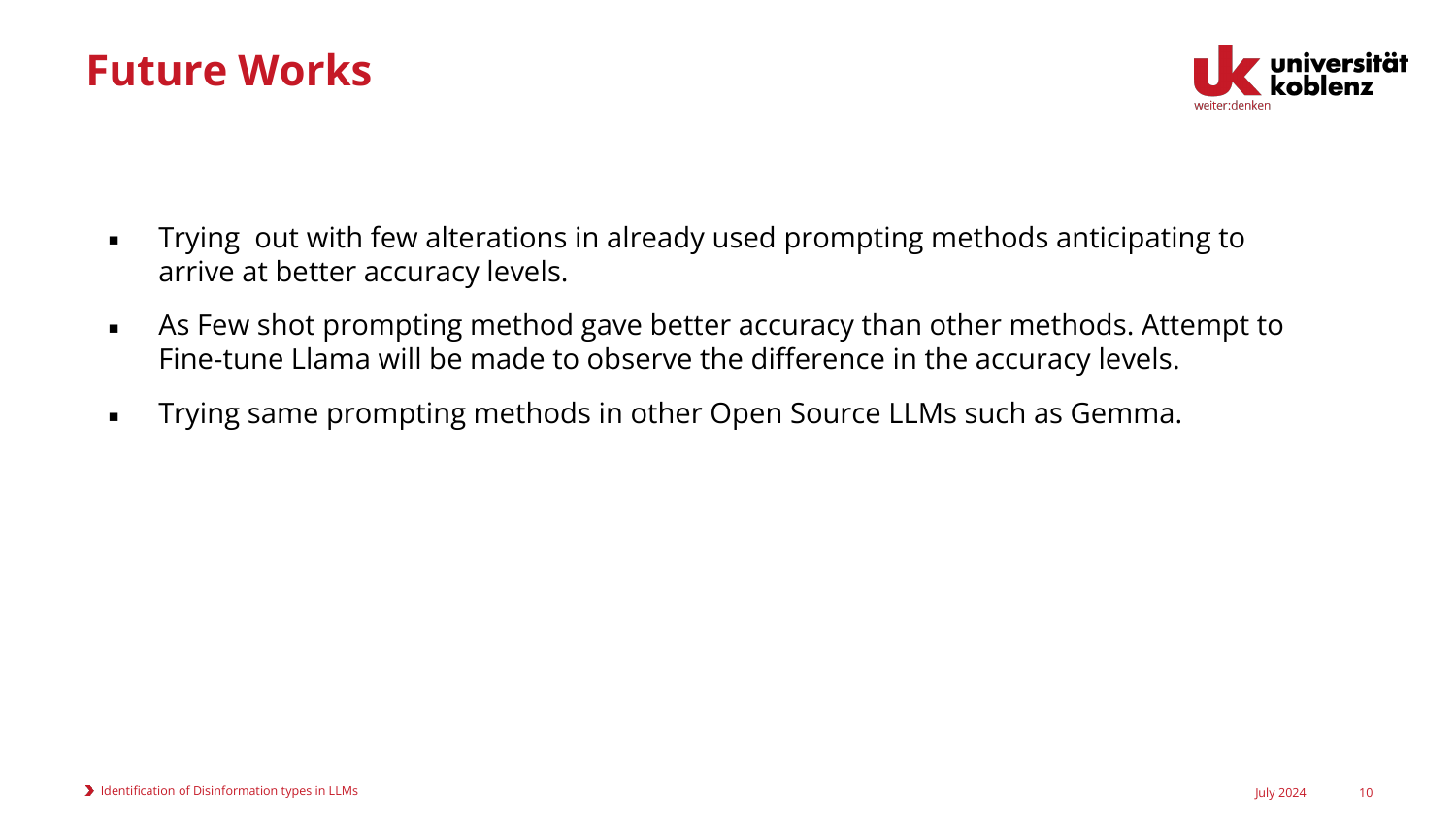

# Future Works
Trying  out with few alterations in already used prompting methods anticipating to arrive at better accuracy levels.
As Few shot prompting method gave better accuracy than other methods. Attempt to Fine-tune Llama will be made to observe the difference in the accuracy levels.
Trying same prompting methods in other Open Source LLMs such as Gemma.